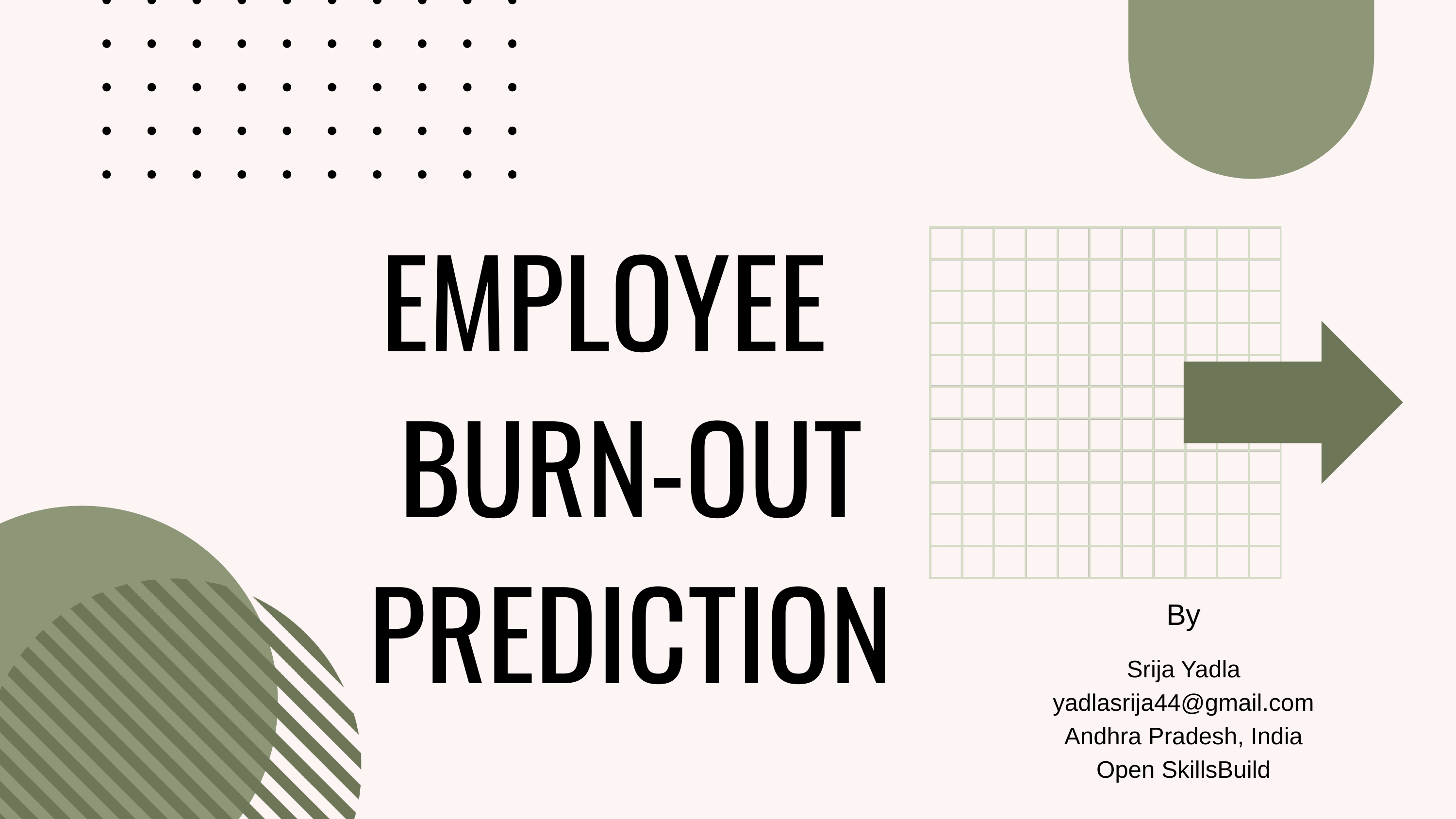

EMPLOYEE
 BURN-OUT
 PREDICTION

By
Srija Yadla
yadlasrija44@gmail.com
Andhra Pradesh, India
Open SkillsBuild